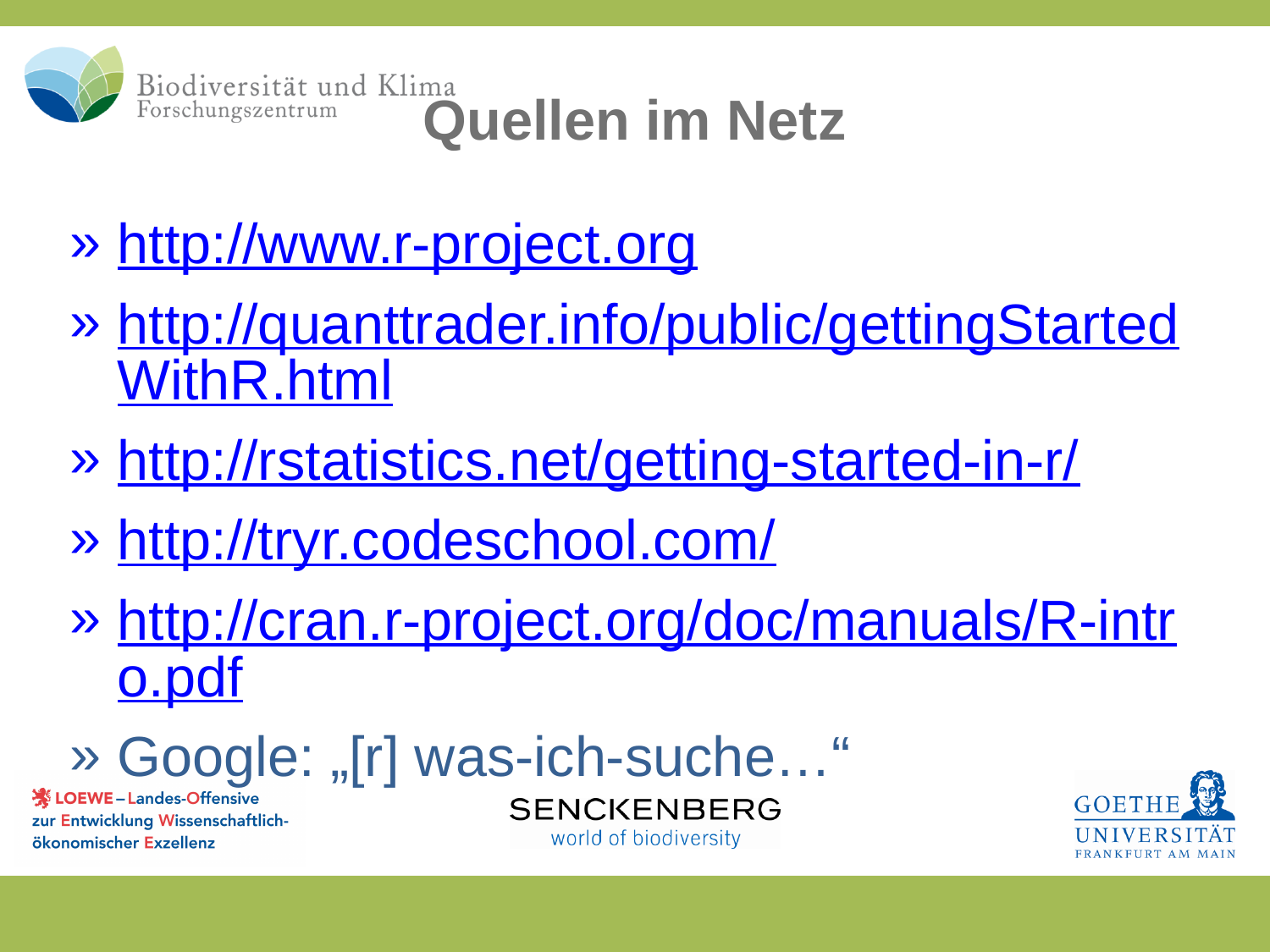

Quellen im Netz
http://www.r-project.org
http://quanttrader.info/public/gettingStartedWithR.html
http://rstatistics.net/getting-started-in-r/
http://tryr.codeschool.com/
http://cran.r-project.org/doc/manuals/R-intro.pdf
Google: „[r] was-ich-suche…“